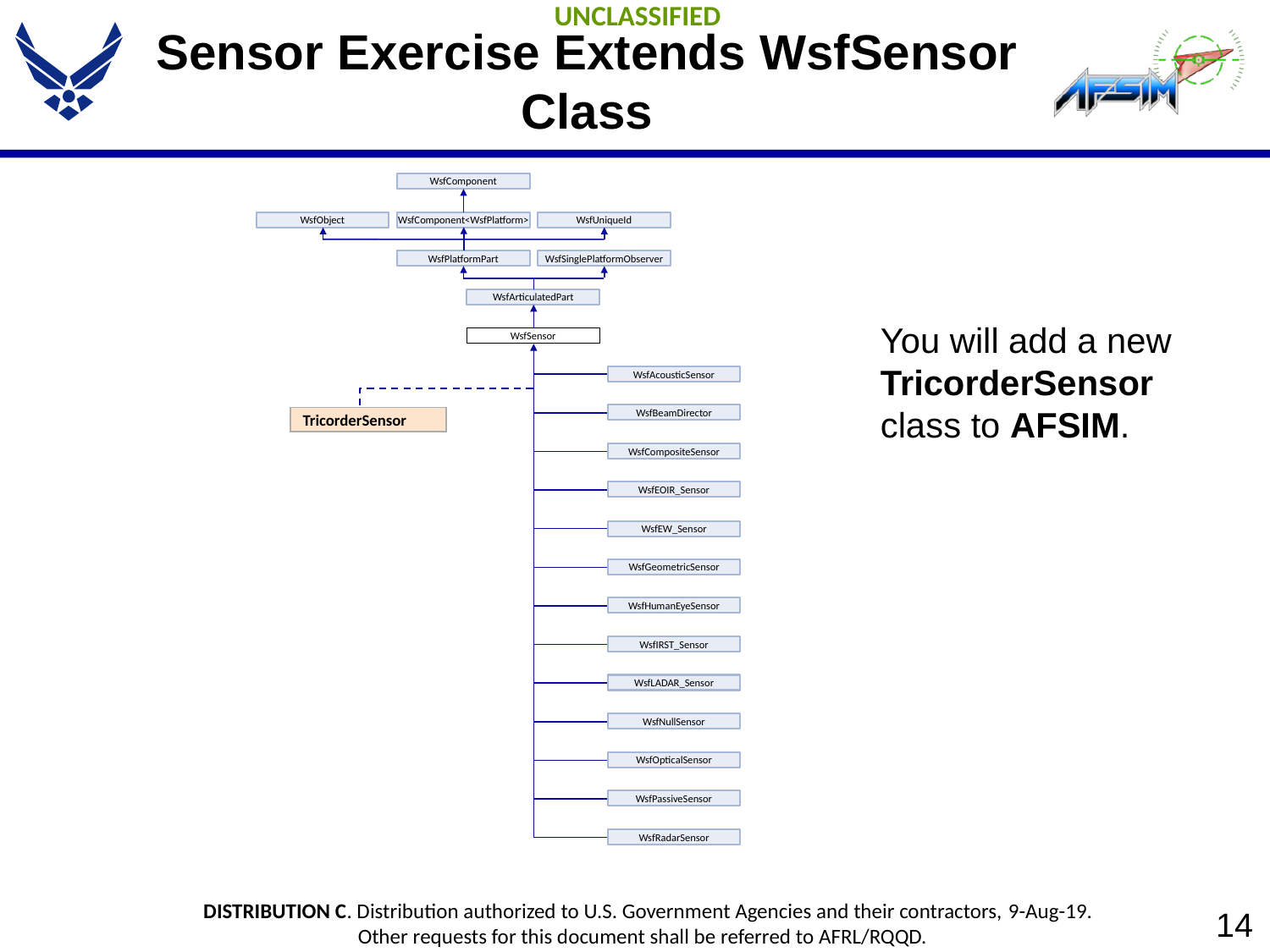

# Sensor Exercise Extends WsfSensor Class
WsfComponent
WsfObject
WsfComponent<WsfPlatform>
WsfUniqueId
WsfPlatformPart
WsfSinglePlatformObserver
WsfArticulatedPart
WsfSensor
WsfAcousticSensor
WsfBeamDirector
WsfCompositeSensor
WsfEOIR_Sensor
WsfEW_Sensor
WsfGeometricSensor
WsfHumanEyeSensor
WsfIRST_Sensor
WsfLADAR_Sensor
WsfNullSensor
WsfOpticalSensor
WsfPassiveSensor
WsfRadarSensor
You will add a new TricorderSensor class to AFSIM.

TricorderSensor